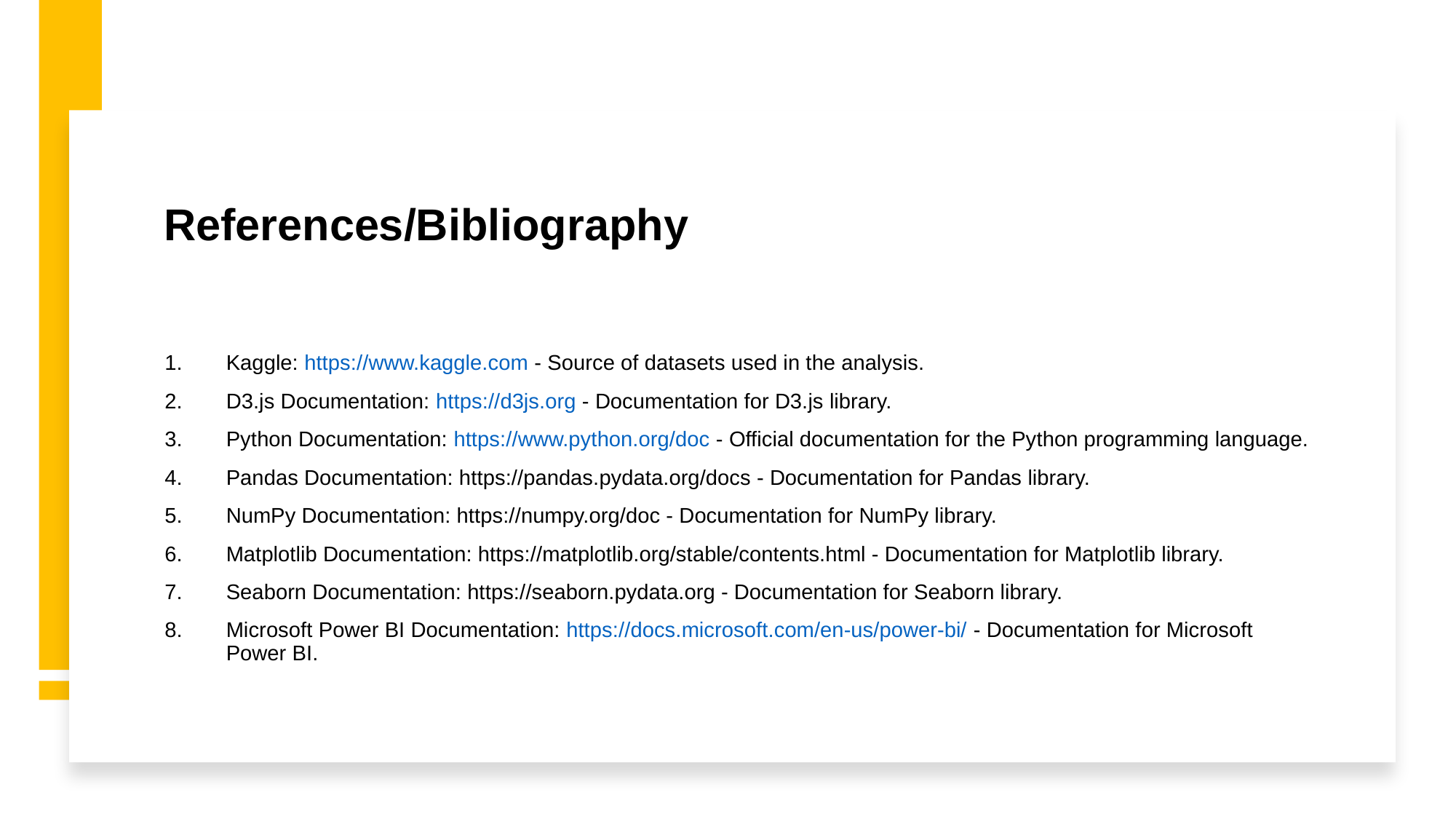

# References/Bibliography

Kaggle: https://www.kaggle.com - Source of datasets used in the analysis.
D3.js Documentation: https://d3js.org - Documentation for D3.js library.
Python Documentation: https://www.python.org/doc - Official documentation for the Python programming language.
Pandas Documentation: https://pandas.pydata.org/docs - Documentation for Pandas library.
NumPy Documentation: https://numpy.org/doc - Documentation for NumPy library.
Matplotlib Documentation: https://matplotlib.org/stable/contents.html - Documentation for Matplotlib library.
Seaborn Documentation: https://seaborn.pydata.org - Documentation for Seaborn library.
Microsoft Power BI Documentation: https://docs.microsoft.com/en-us/power-bi/ - Documentation for Microsoft Power BI.